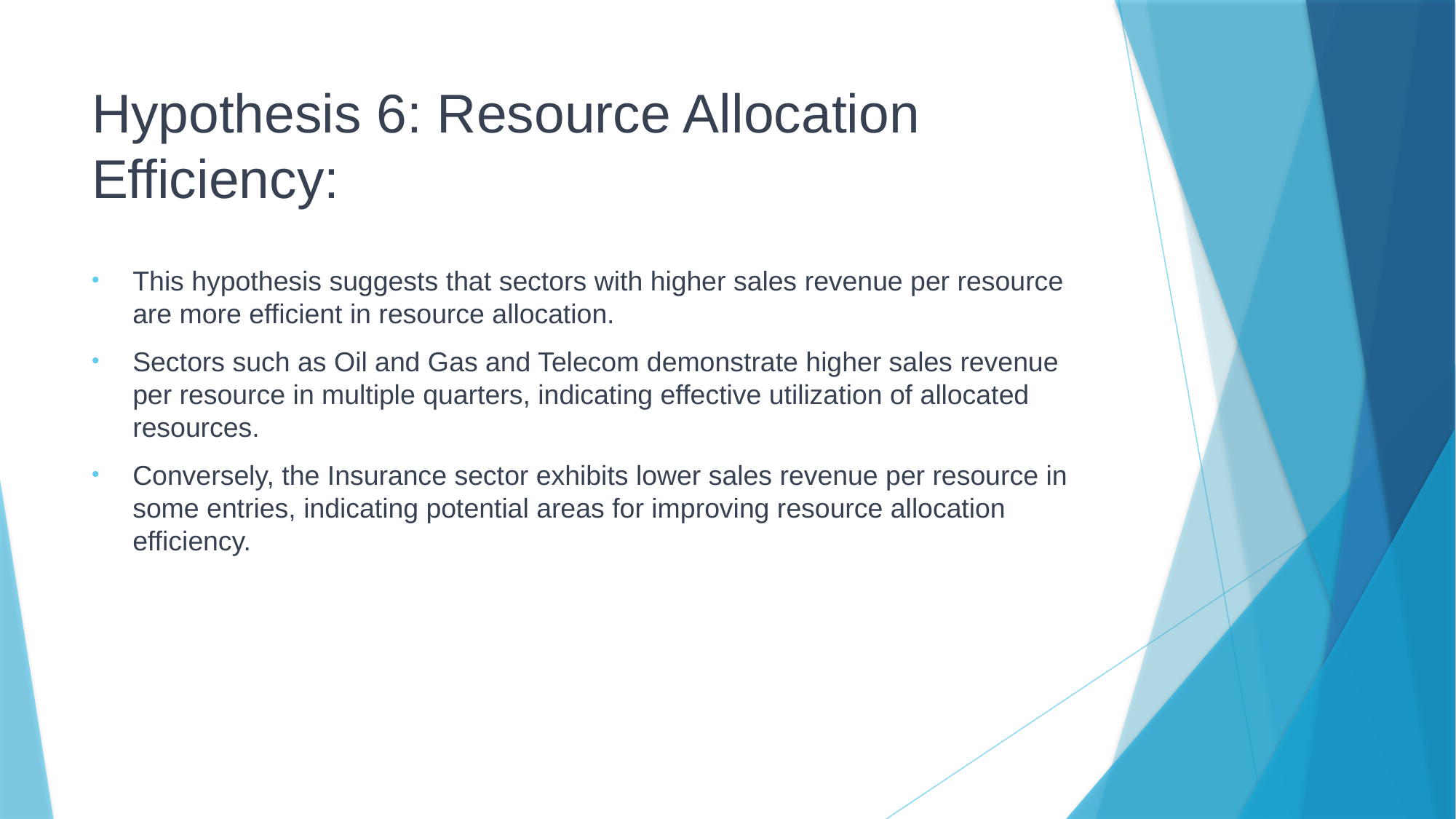

# Hypothesis 6: Resource Allocation Efficiency:
This hypothesis suggests that sectors with higher sales revenue per resource are more efficient in resource allocation.
Sectors such as Oil and Gas and Telecom demonstrate higher sales revenue per resource in multiple quarters, indicating effective utilization of allocated resources.
Conversely, the Insurance sector exhibits lower sales revenue per resource in some entries, indicating potential areas for improving resource allocation efficiency.